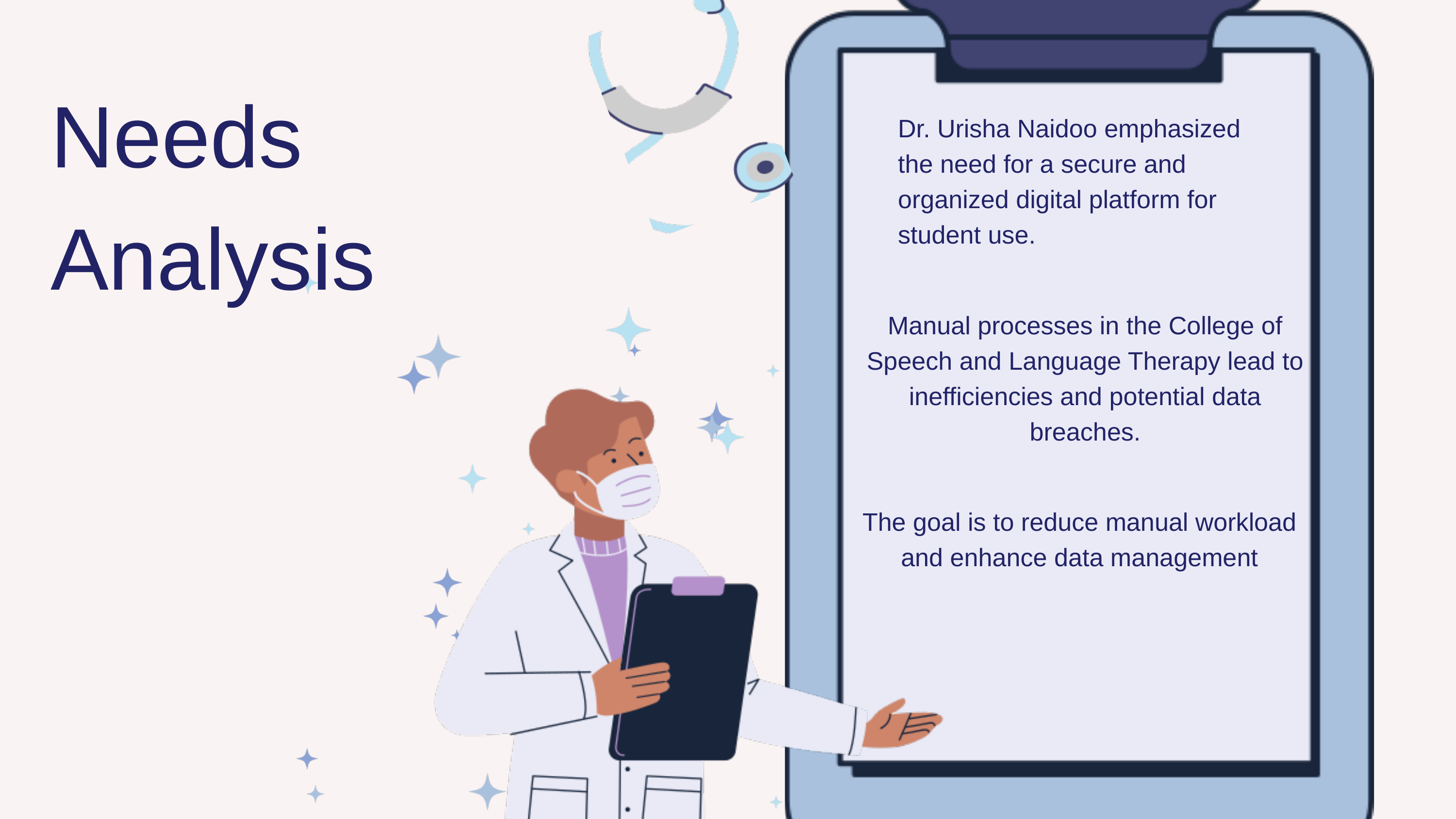

Needs Analysis

Dr. Urisha Naidoo emphasized the need for a secure and organized digital platform for student use.

Manual processes in the College of Speech and Language Therapy lead to inefficiencies and potential data breaches.

The goal is to reduce manual workload and enhance data management